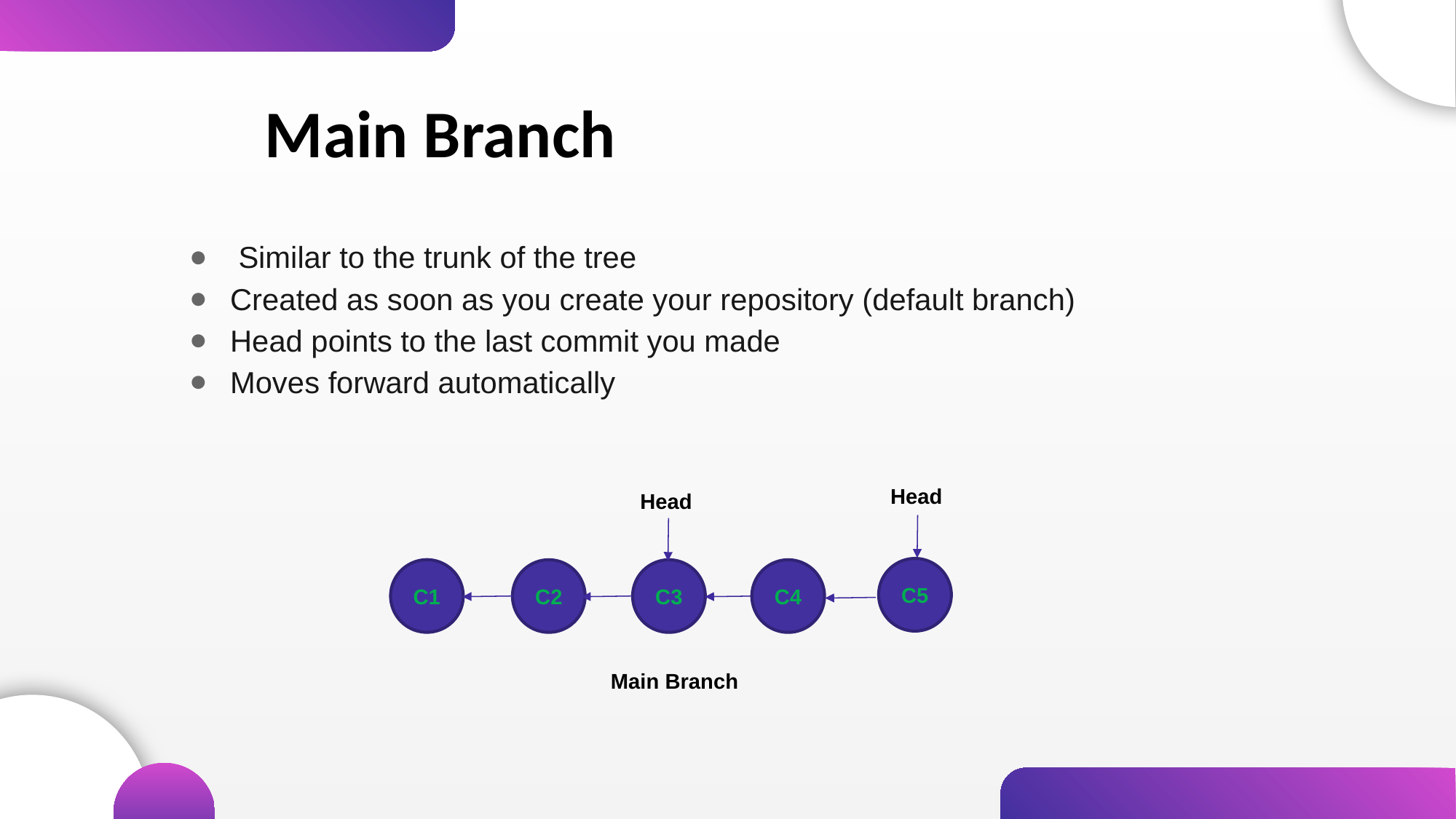

Main Branch
 Similar to the trunk of the tree
Created as soon as you create your repository (default branch)
Head points to the last commit you made
Moves forward automatically
Head
Head
C5
C1
C2
C3
C4
Main Branch